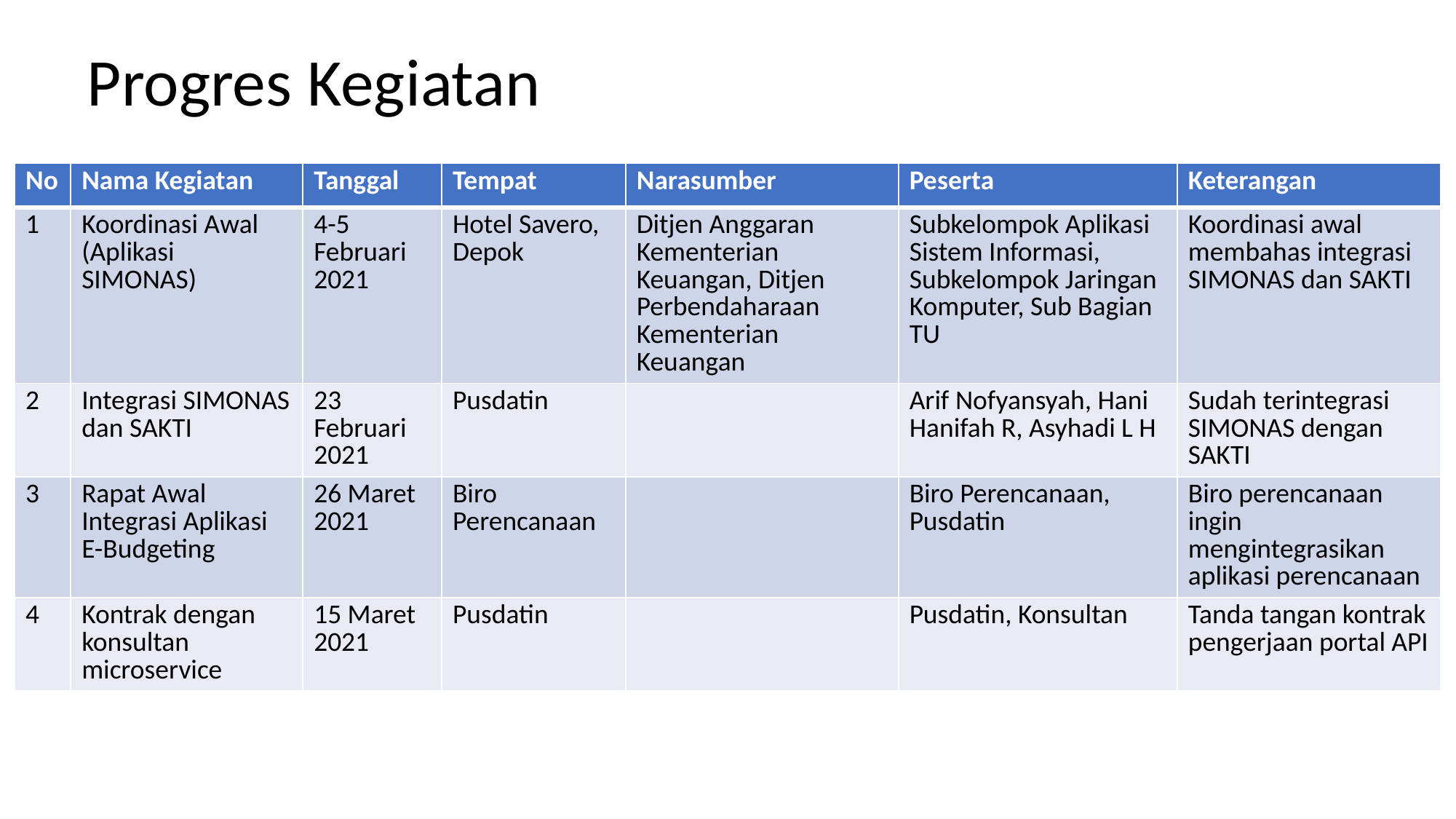

# Progres Kegiatan
| No | Nama Kegiatan | Tanggal | Tempat | Narasumber | Peserta | Keterangan |
| --- | --- | --- | --- | --- | --- | --- |
| 1 | Koordinasi Awal (Aplikasi SIMONAS) | 4-5 Februari 2021 | Hotel Savero, Depok | Ditjen Anggaran Kementerian Keuangan, Ditjen Perbendaharaan Kementerian Keuangan | Subkelompok Aplikasi Sistem Informasi, Subkelompok Jaringan Komputer, Sub Bagian TU | Koordinasi awal membahas integrasi SIMONAS dan SAKTI |
| 2 | Integrasi SIMONAS dan SAKTI | 23 Februari 2021 | Pusdatin |  | Arif Nofyansyah, Hani Hanifah R, Asyhadi L H | Sudah terintegrasi SIMONAS dengan SAKTI |
| 3 | Rapat Awal Integrasi Aplikasi E-Budgeting | 26 Maret 2021 | Biro Perencanaan |  | Biro Perencanaan, Pusdatin | Biro perencanaan ingin mengintegrasikan aplikasi perencanaan |
| 4 | Kontrak dengan konsultan microservice | 15 Maret 2021 | Pusdatin |  | Pusdatin, Konsultan | Tanda tangan kontrak pengerjaan portal API |